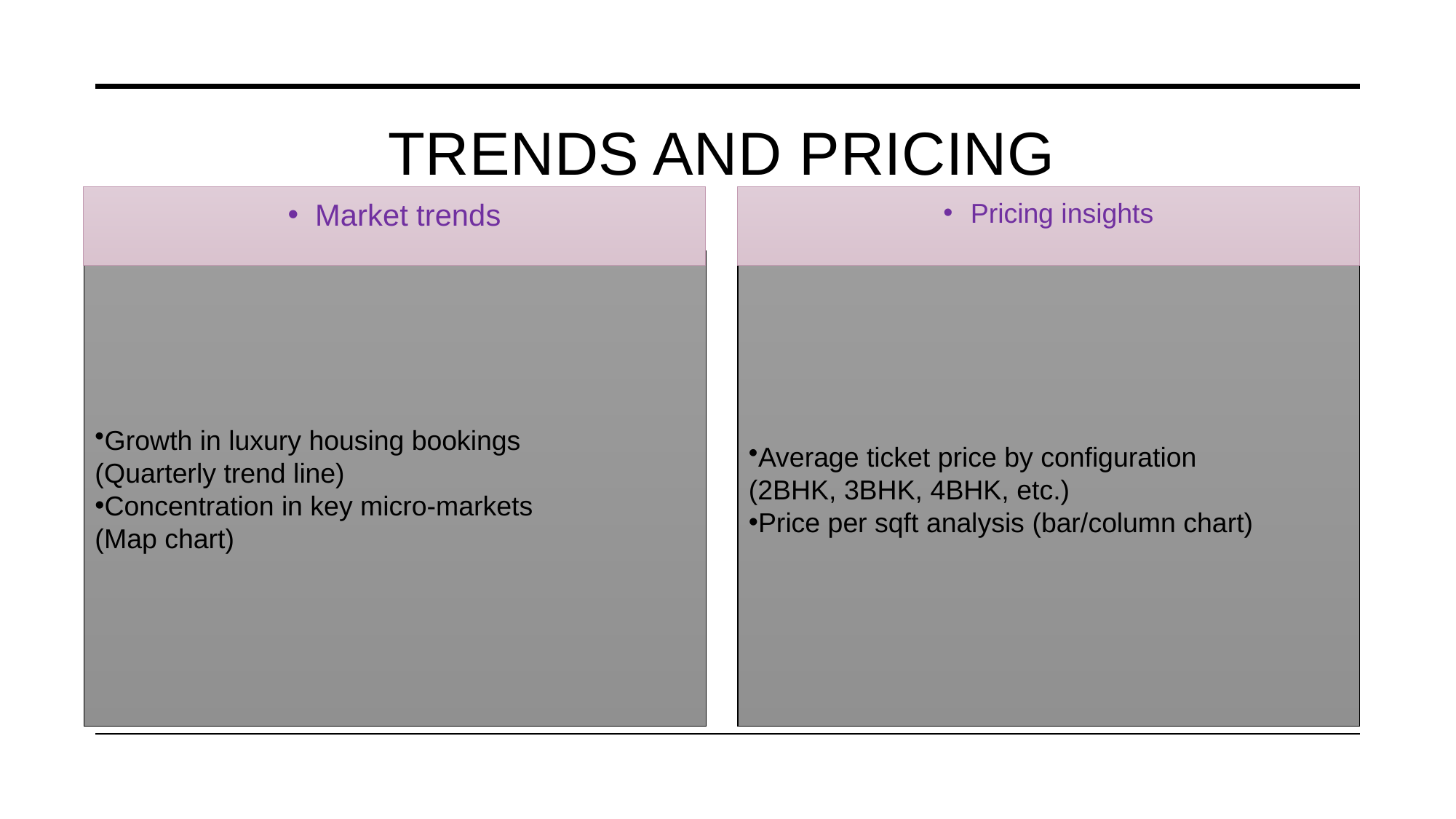

# Trends and pricing
Pricing insights
Market trends
Growth in luxury housing bookings
(Quarterly trend line)
Concentration in key micro-markets
(Map chart)
Average ticket price by configuration
(2BHK, 3BHK, 4BHK, etc.)
Price per sqft analysis (bar/column chart)